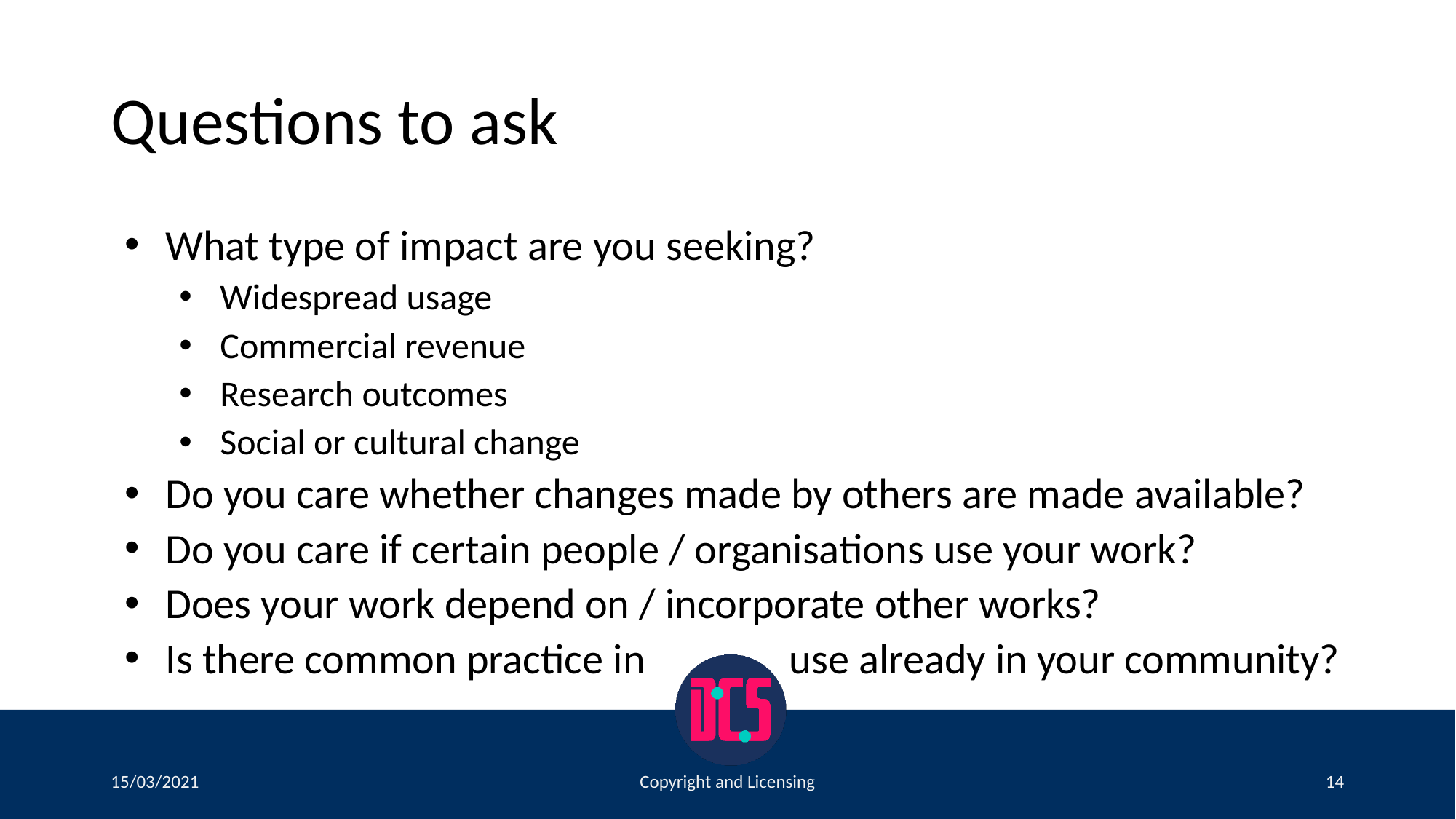

# Questions to ask
What type of impact are you seeking?
Widespread usage
Commercial revenue
Research outcomes
Social or cultural change
Do you care whether changes made by others are made available?
Do you care if certain people / organisations use your work?
Does your work depend on / incorporate other works?
Is there common practice in               use already in your community?
15/03/2021
Copyright and Licensing
14